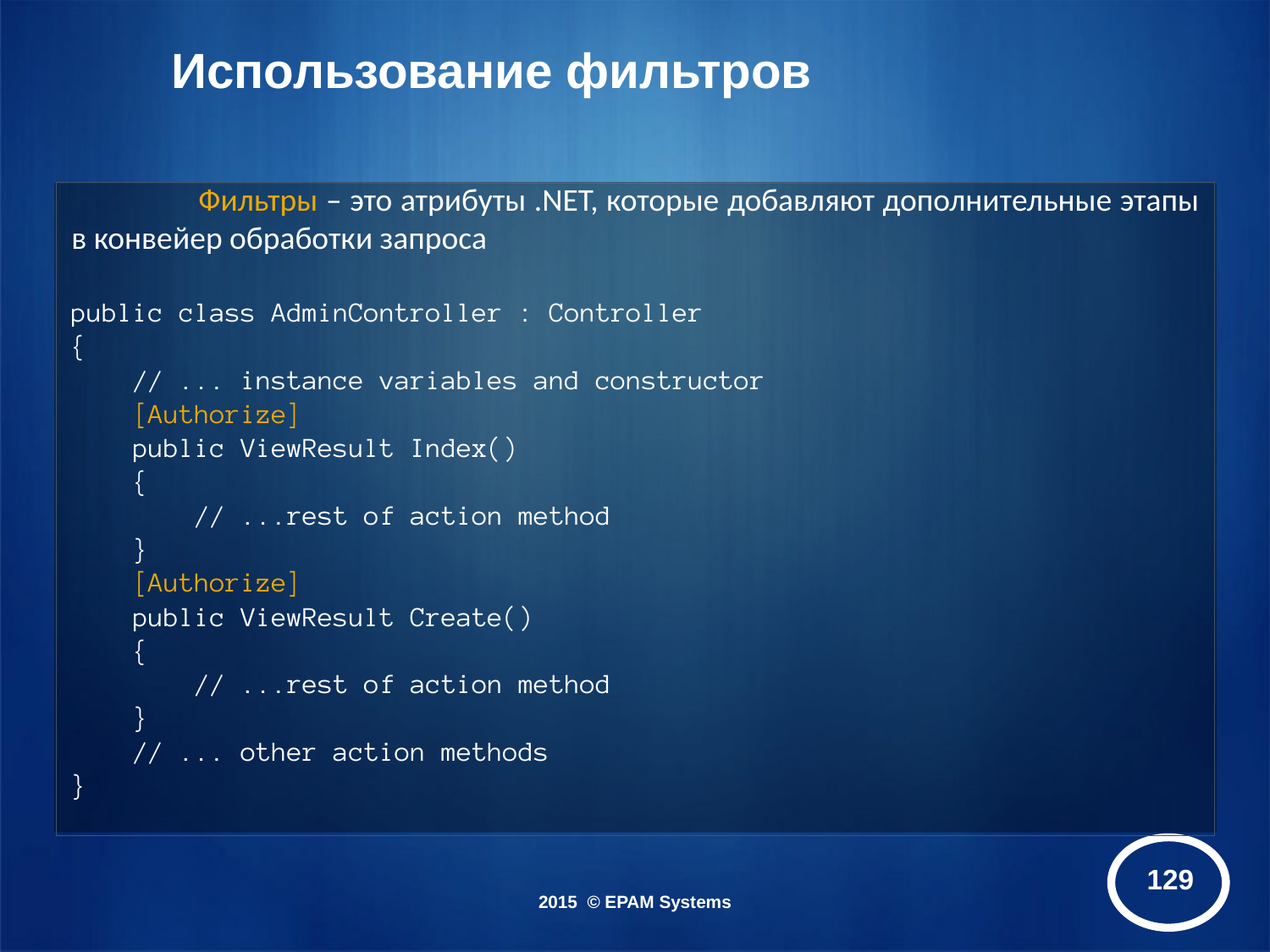

# Использование фильтров
	Фильтры – это атрибуты .NET, которые добавляют дополнительные этапы в конвейер обработки запроса

public class AdminController : Controller
{
    // ... instance variables and constructor
    [Authorize]
    public ViewResult Index()
    {
        // ...rest of action method
    }
    [Authorize]
    public ViewResult Create()
    {
        // ...rest of action method
    }
    // ... other action methods
}

2015  © EPAM Systems